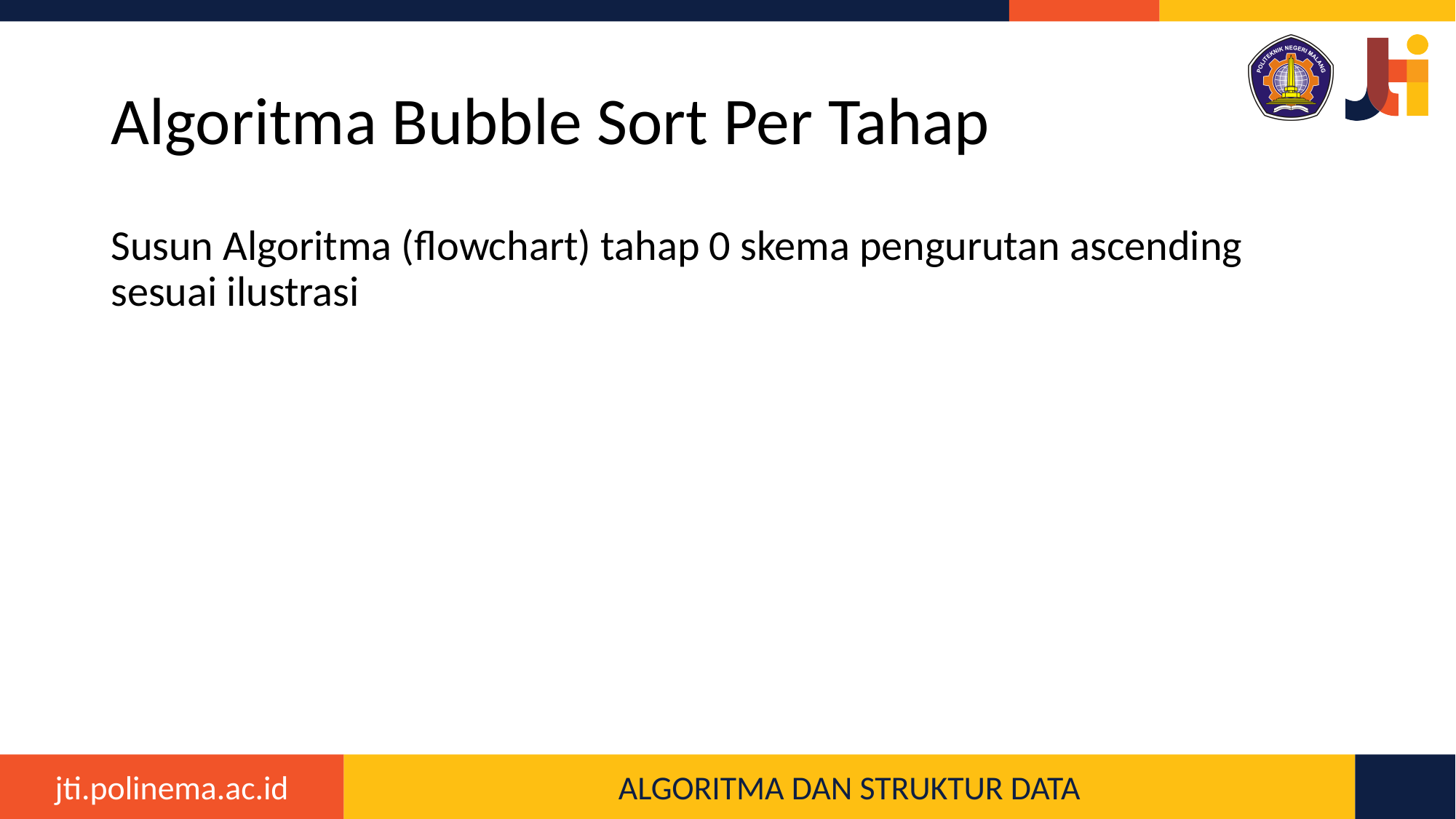

# Algoritma Bubble Sort Per Tahap
Susun Algoritma (flowchart) tahap 0 skema pengurutan ascending sesuai ilustrasi